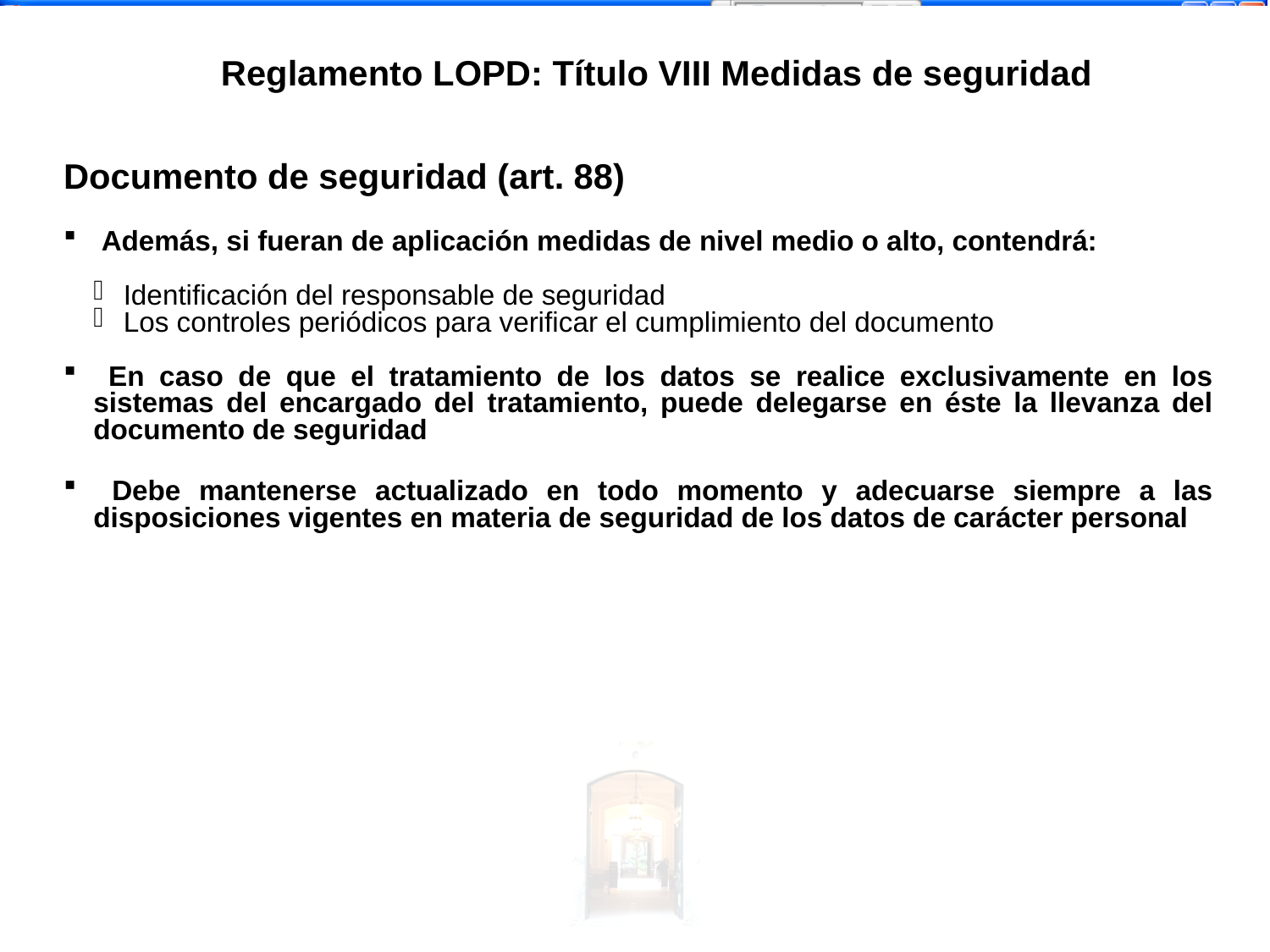

-18-
Reglamento LOPD: Título VIII Medidas de seguridad

Documento de seguridad (art. 88)

 Además, si fueran de aplicación medidas de nivel medio o alto, contendrá:

Identificación del responsable de seguridad
Los controles periódicos para verificar el cumplimiento del documento

 En caso de que el tratamiento de los datos se realice exclusivamente en los sistemas del encargado del tratamiento, puede delegarse en éste la llevanza del documento de seguridad

 Debe mantenerse actualizado en todo momento y adecuarse siempre a las disposiciones vigentes en materia de seguridad de los datos de carácter personal